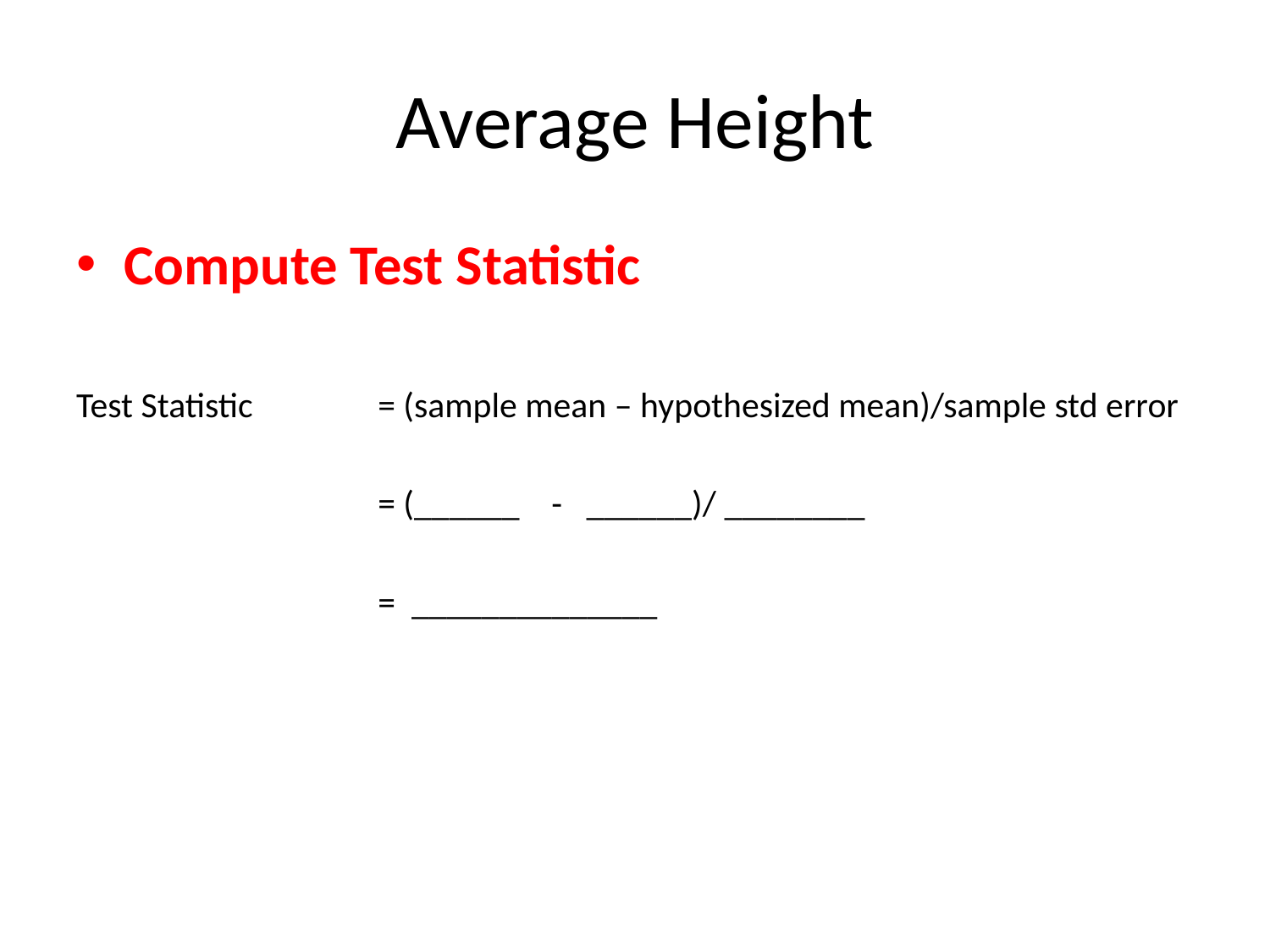

# Average Height
Compute Test Statistic

Test Statistic 	= (sample mean – hypothesized mean)/sample std error

			= (______    -   ______)/ ________

			=  ______________